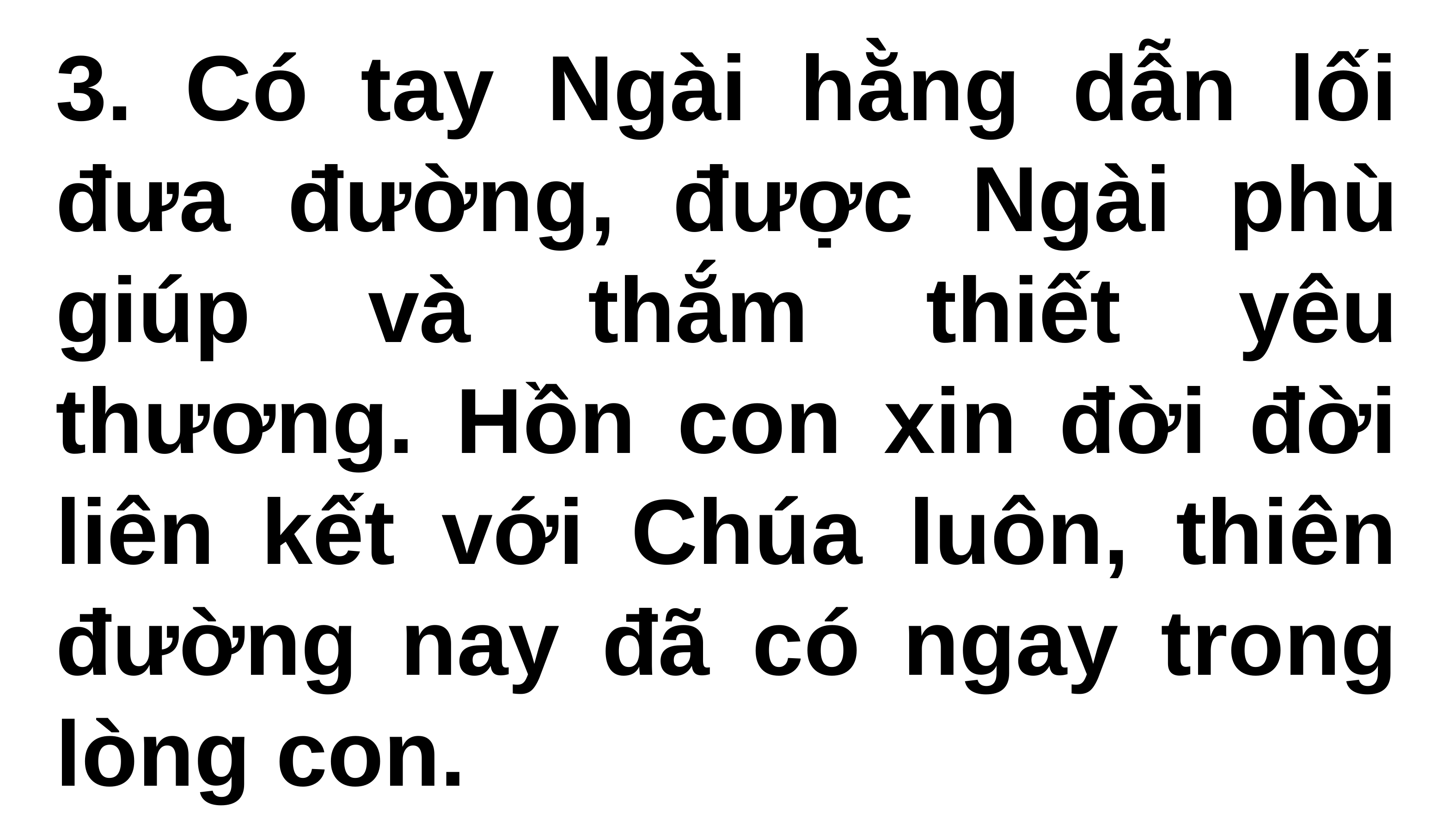

3. Có tay Ngài hằng dẫn lối đưa đường, được Ngài phù giúp và thắm thiết yêu thương. Hồn con xin đời đời liên kết với Chúa luôn, thiên đường nay đã có ngay trong lòng con.
#